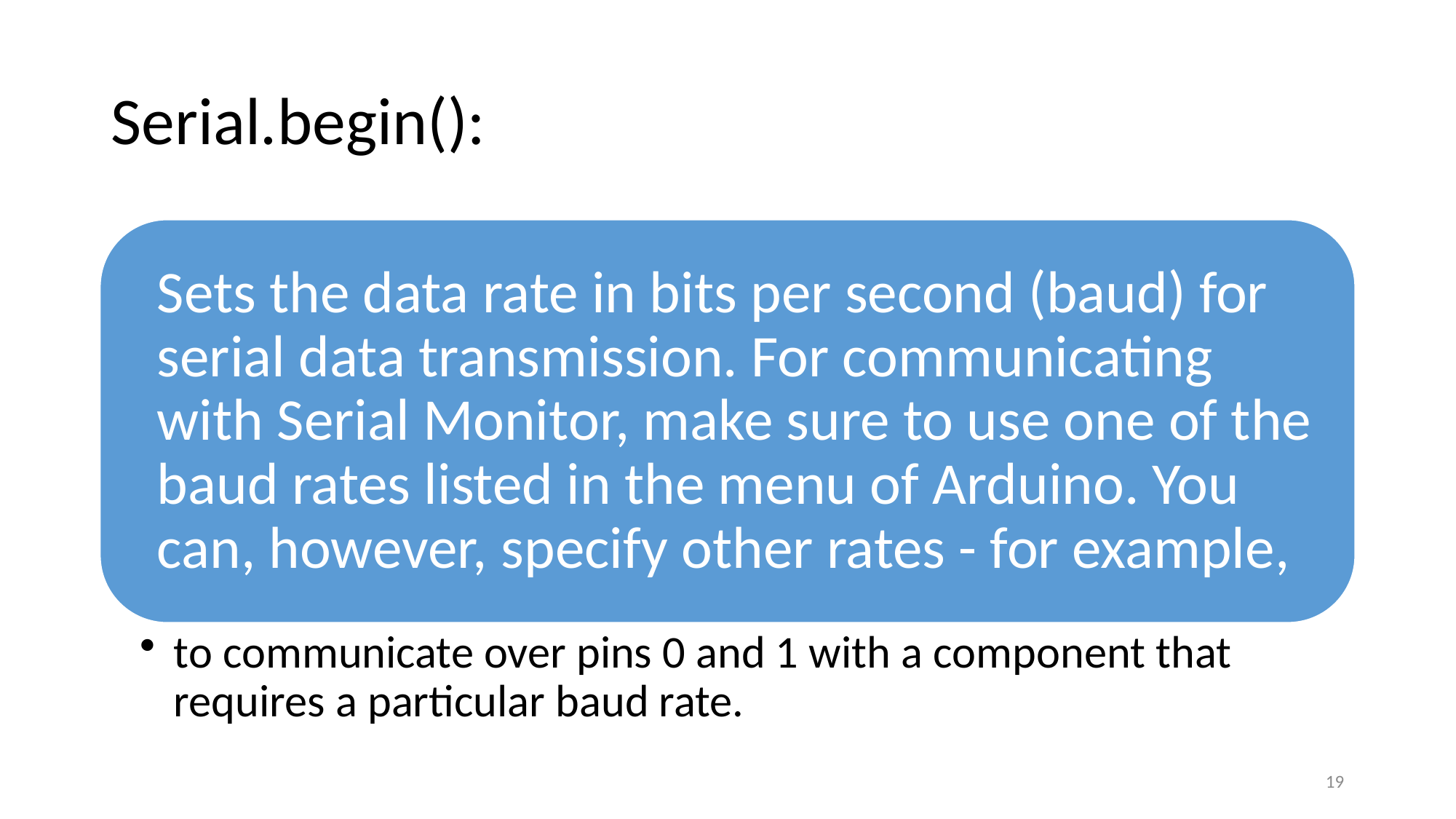

# Serial.begin():
Sets the data rate in bits per second (baud) for serial data transmission. For communicating with Serial Monitor, make sure to use one of the baud rates listed in the menu of Arduino. You can, however, specify other rates - for example,
to communicate over pins 0 and 1 with a component that requires a particular baud rate.
19